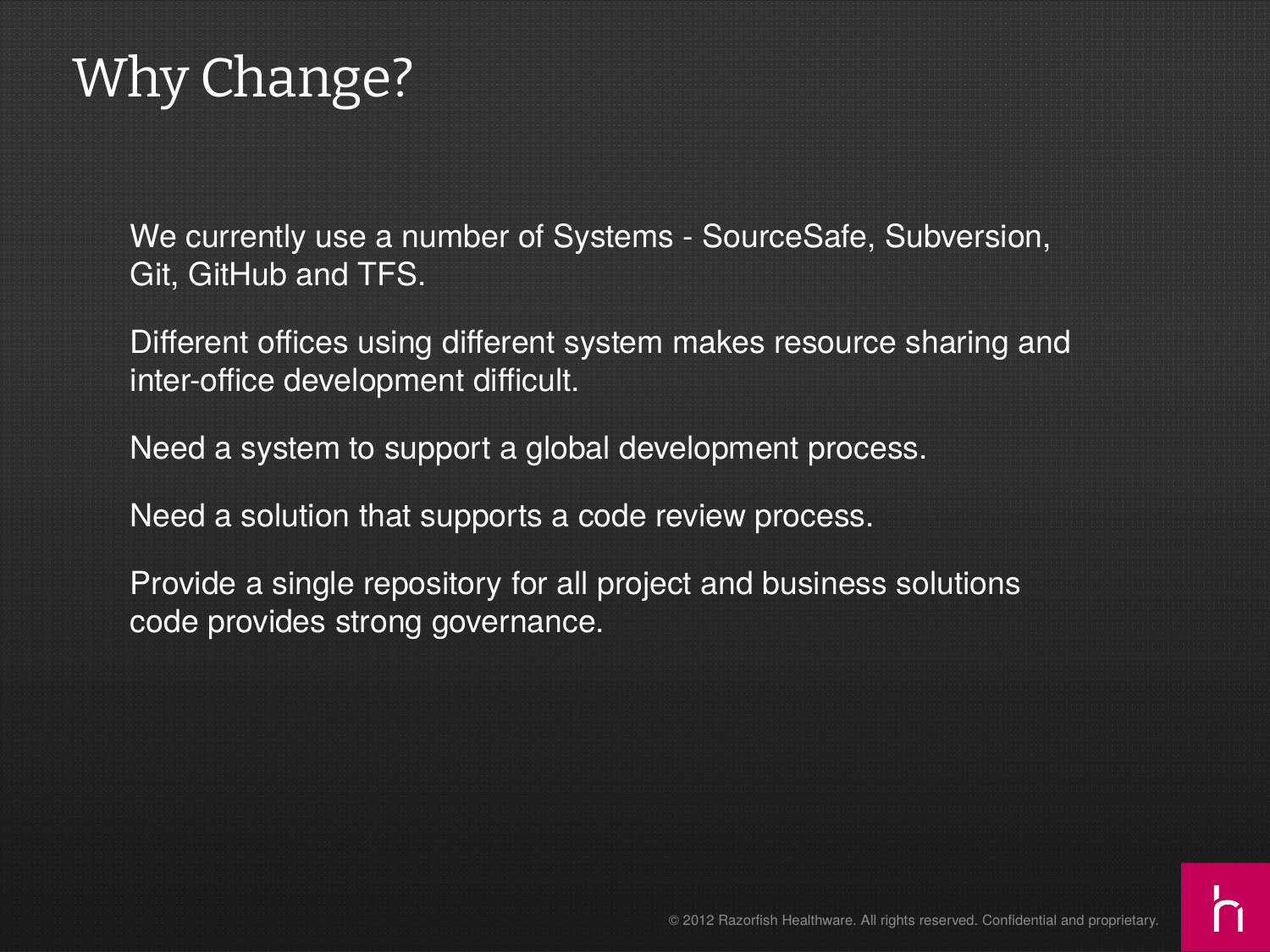

# Why Change?

We currently use a number of Systems - SourceSafe, Subversion, Git, GitHub and TFS.
Different offices using different system makes resource sharing and inter-office development difficult.
Need a system to support a global development process.
Need a solution that supports a code review process.
Provide a single repository for all project and business solutions code provides strong governance.